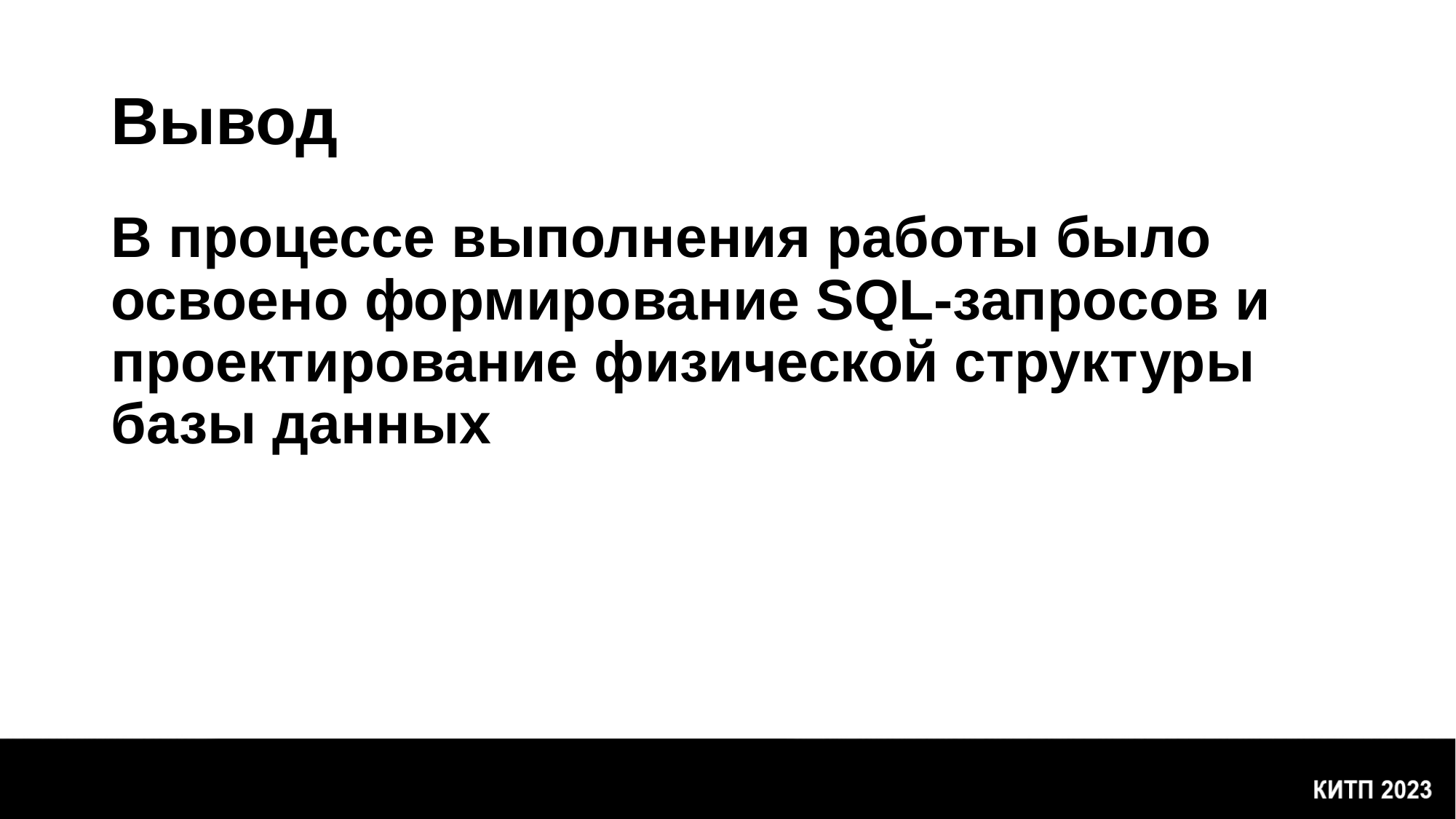

# Вывод
В процессе выполнения работы было освоено формирование SQL-запросов и проектирование физической структуры базы данных